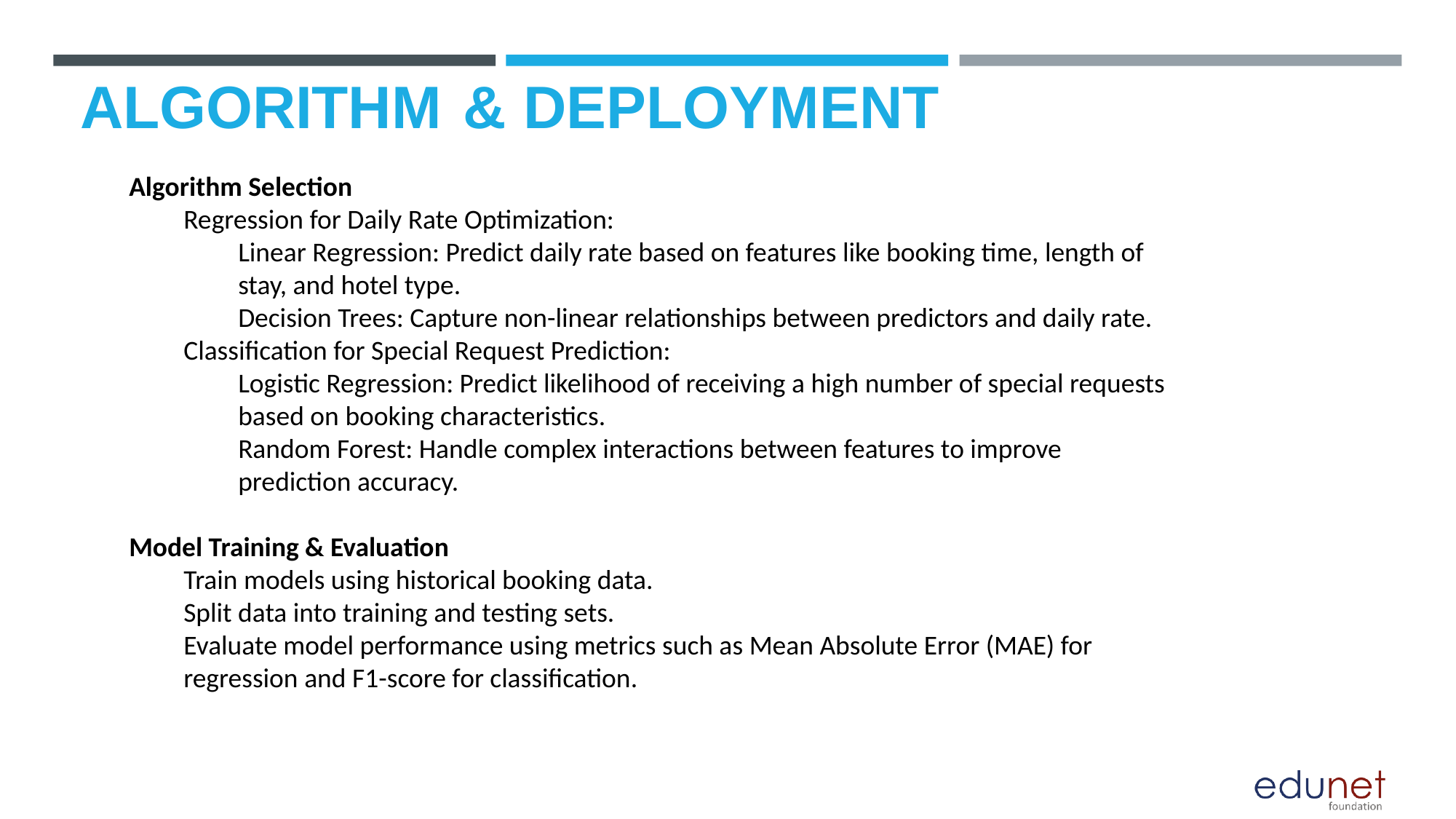

# ALGORITHM & DEPLOYMENT
Algorithm Selection
Regression for Daily Rate Optimization:
Linear Regression: Predict daily rate based on features like booking time, length of stay, and hotel type.
Decision Trees: Capture non-linear relationships between predictors and daily rate.
Classification for Special Request Prediction:
Logistic Regression: Predict likelihood of receiving a high number of special requests based on booking characteristics.
Random Forest: Handle complex interactions between features to improve prediction accuracy.

Model Training & Evaluation
Train models using historical booking data.
Split data into training and testing sets.
Evaluate model performance using metrics such as Mean Absolute Error (MAE) for regression and F1-score for classification.